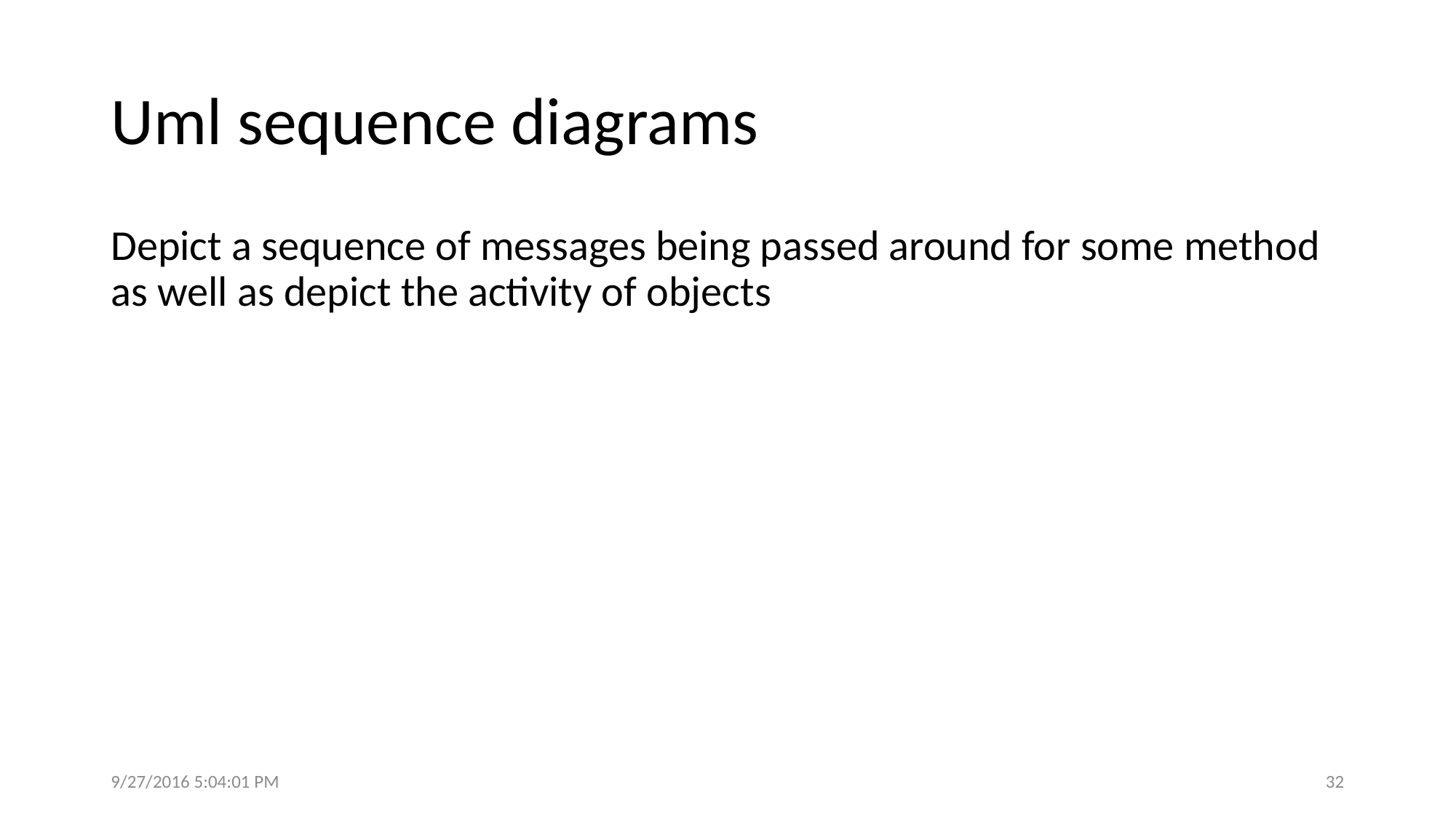

# Uml sequence diagrams
Depict a sequence of messages being passed around for some method as well as depict the activity of objects
9/27/2016 5:04:01 PM
32